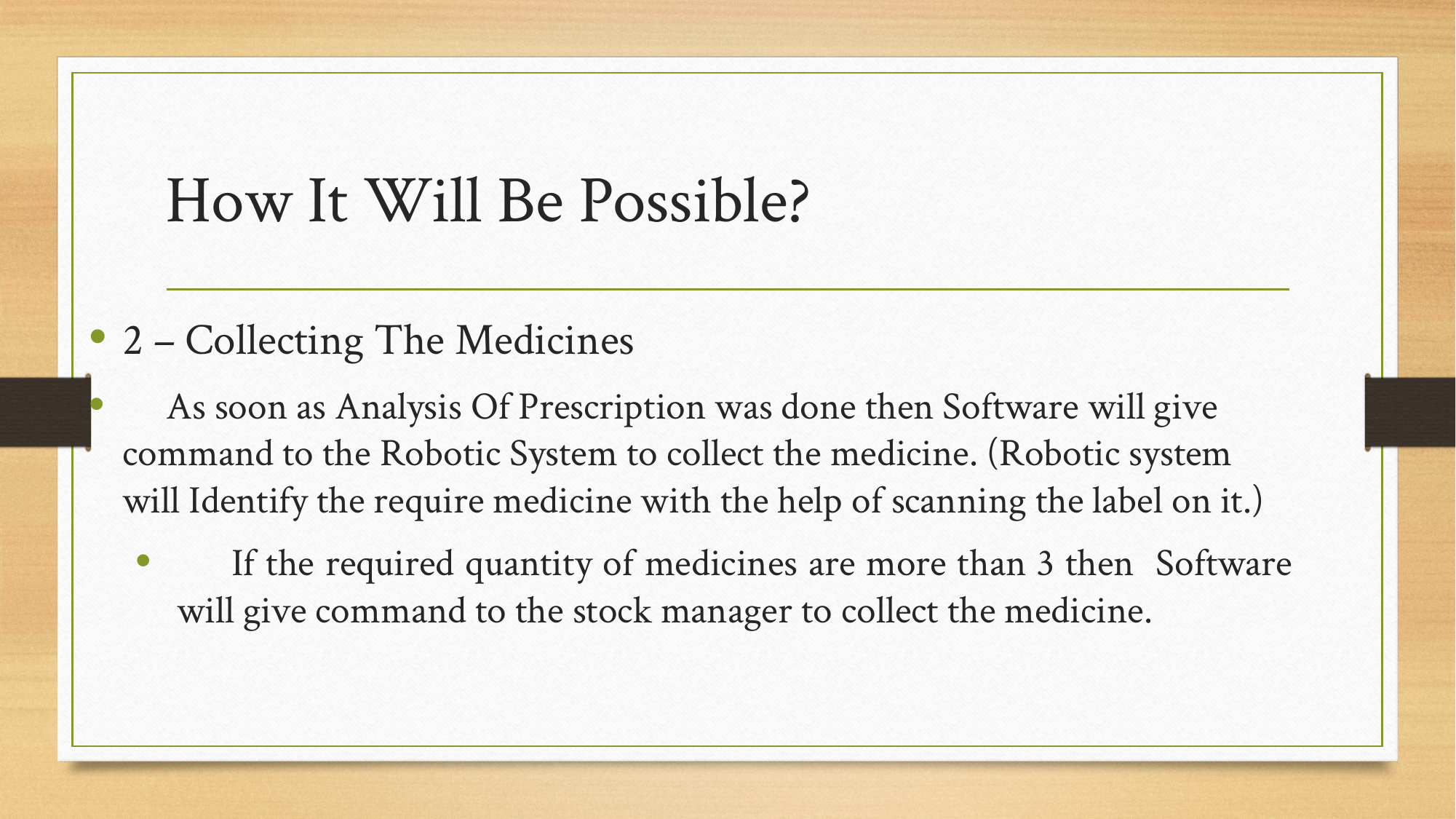

# How It Will Be Possible?
2 – Collecting The Medicines
     As soon as Analysis Of Prescription was done then Software will give command to the Robotic System to collect the medicine. (Robotic system will Identify the require medicine with the help of scanning the label on it.)
     If the required quantity of medicines are more than 3 then  Software will give command to the stock manager to collect the medicine.